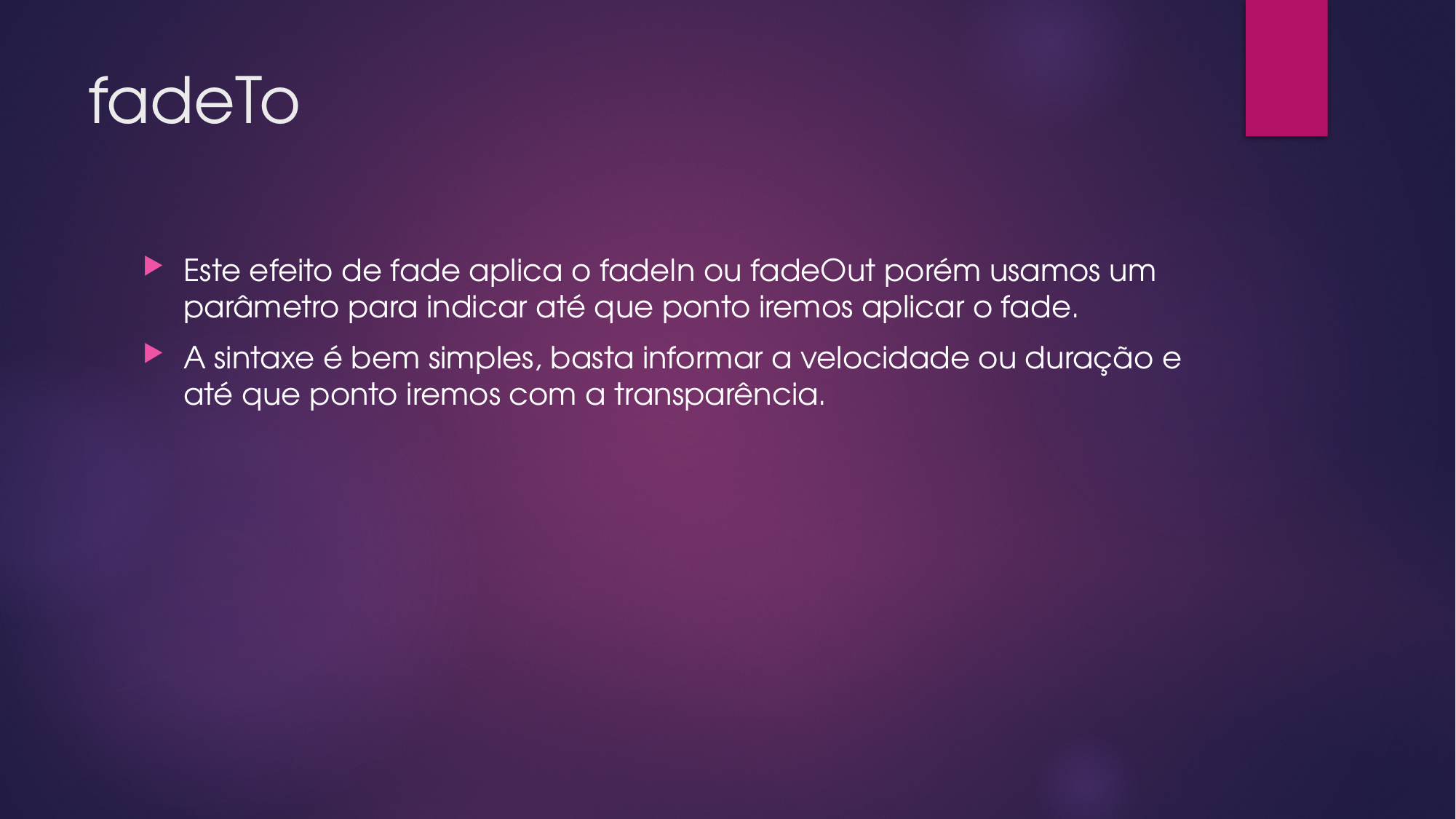

# fadeTo
Este efeito de fade aplica o fadeIn ou fadeOut porém usamos um parâmetro para indicar até que ponto iremos aplicar o fade.
A sintaxe é bem simples, basta informar a velocidade ou duração e até que ponto iremos com a transparência.